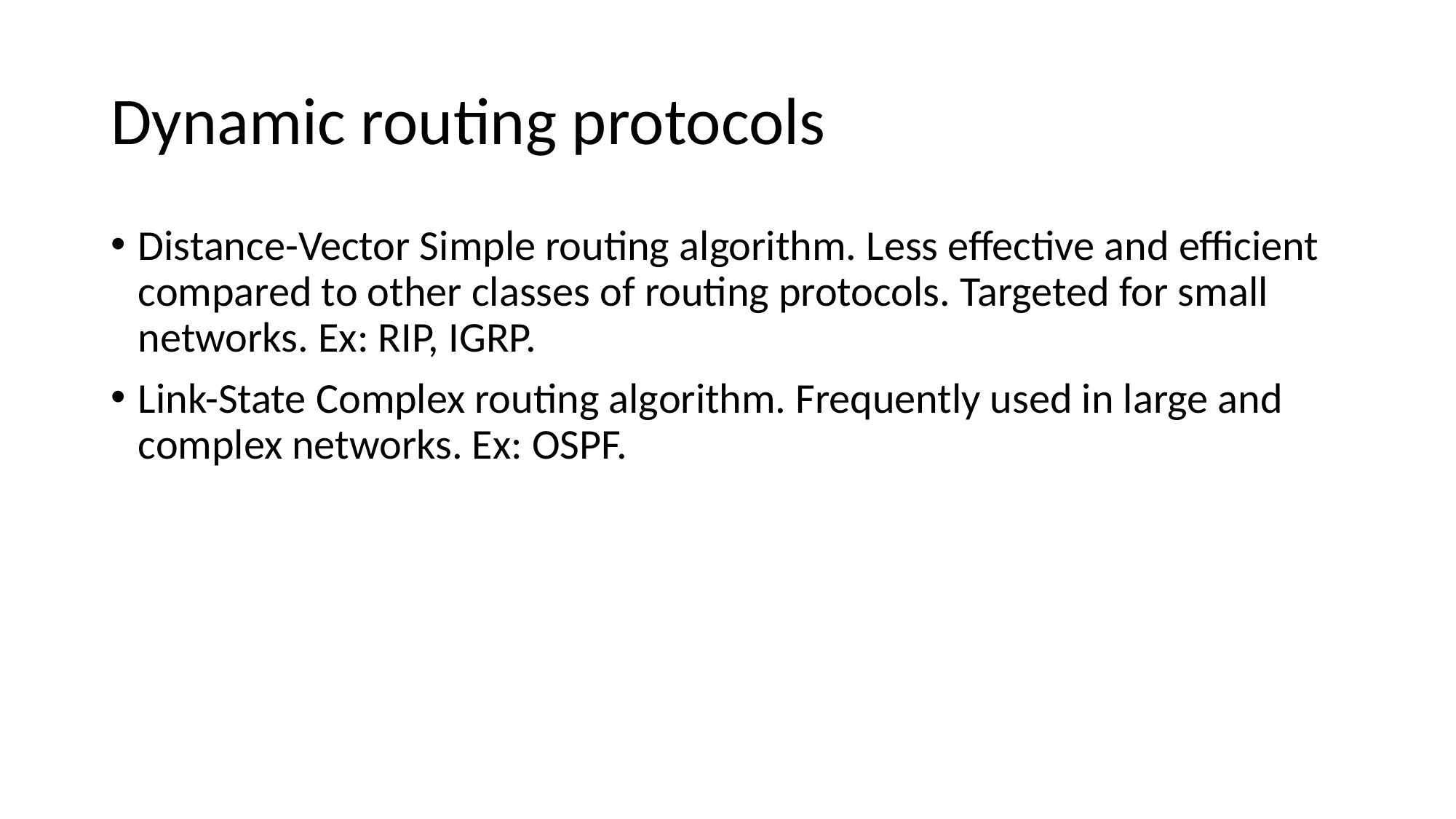

# Dynamic routing protocols
Distance-Vector Simple routing algorithm. Less effective and efficient compared to other classes of routing protocols. Targeted for small networks. Ex: RIP, IGRP.
Link-State Complex routing algorithm. Frequently used in large and complex networks. Ex: OSPF.